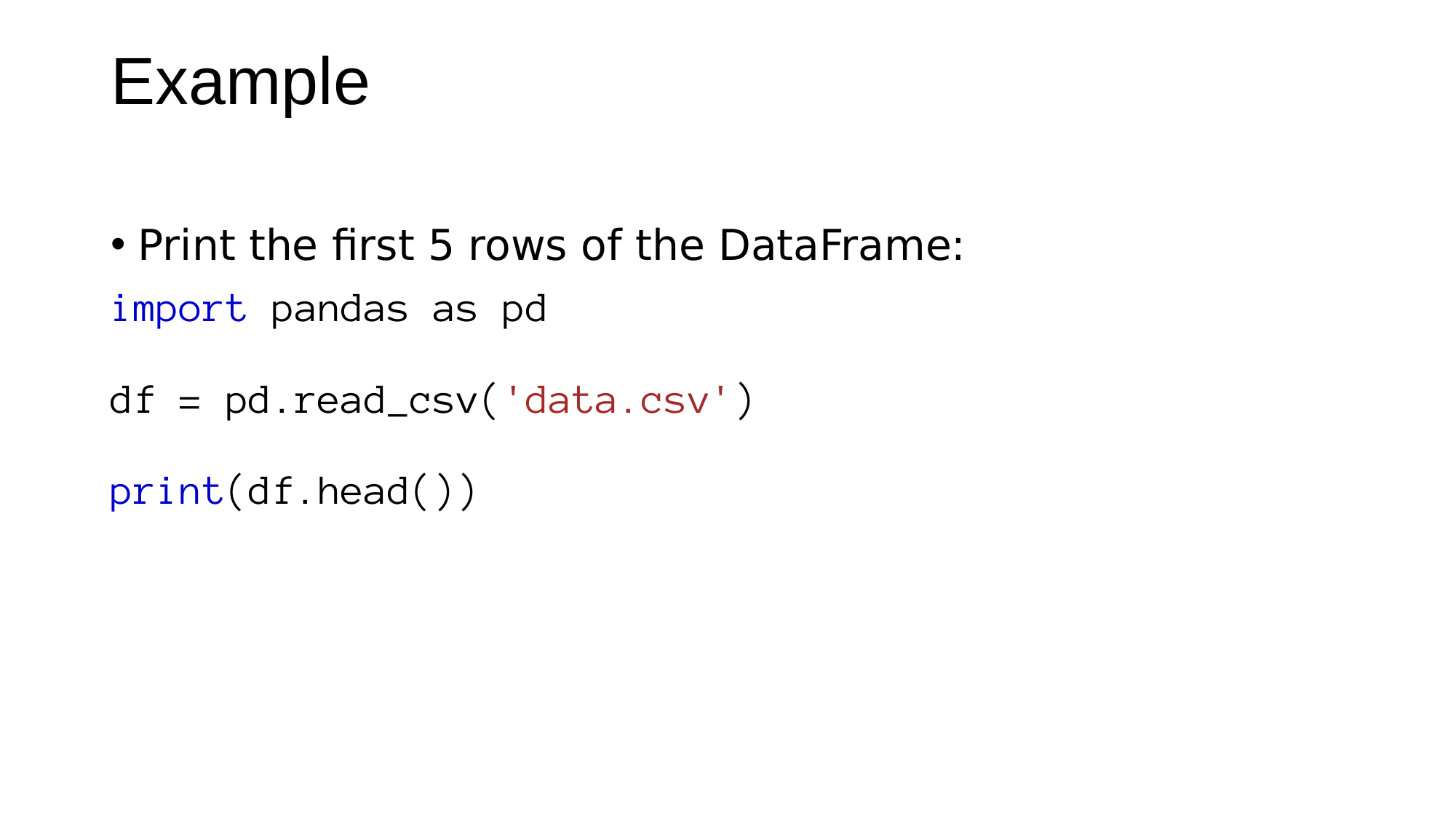

# Example
Print the first 5 rows of the DataFrame:
import pandas as pd
df = pd.read_csv('data.csv')
print(df.head())